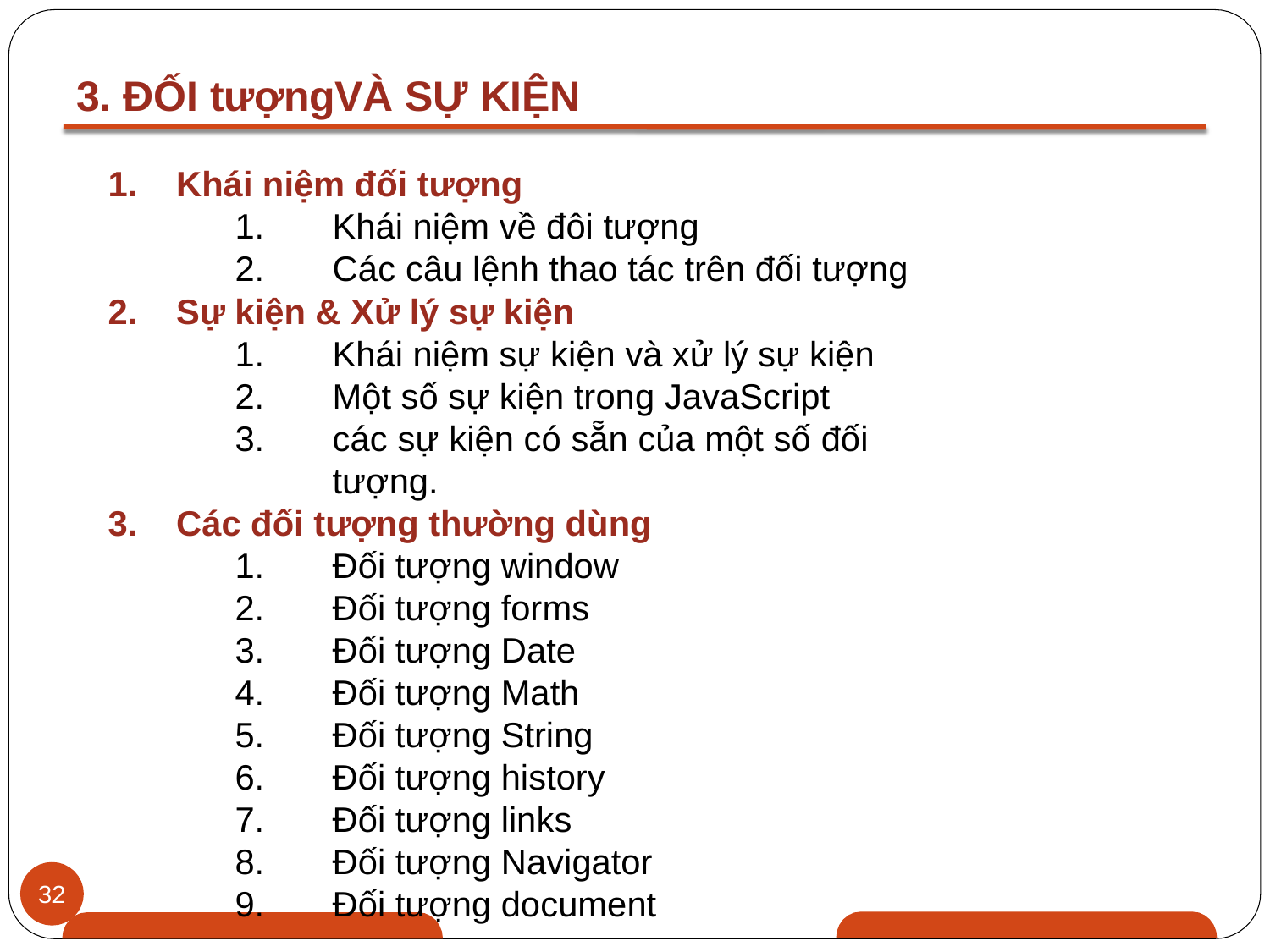

# 3. ĐỐI tượngVÀ SỰ KIỆN

Khái niệm đối tượng
Khái niệm về đôi tượng
Các câu lệnh thao tác trên đối tượng
Sự kiện & Xử lý sự kiện
Khái niệm sự kiện và xử lý sự kiện
Một số sự kiện trong JavaScript
các sự kiện có sẵn của một số đối tượng.
Các đối tượng thường dùng
Đối tượng window
Đối tượng forms
Đối tượng Date
Đối tượng Math
Đối tượng String
Đối tượng history
Đối tượng links
Đối tượng Navigator
Đối tượng document
32